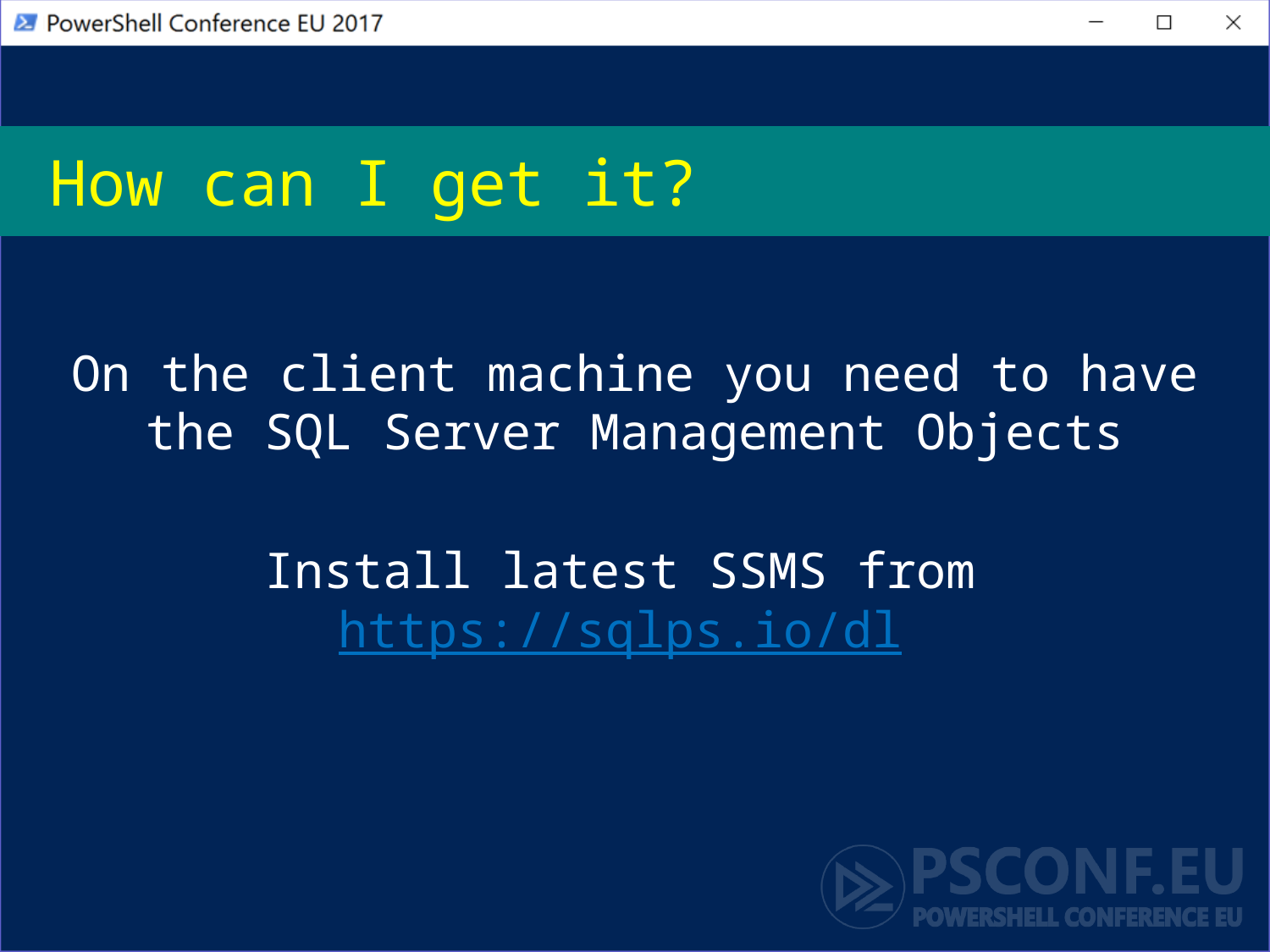

# How can I get it?

On the client machine you need to have the SQL Server Management Objects

Install latest SSMS from https://sqlps.io/dl